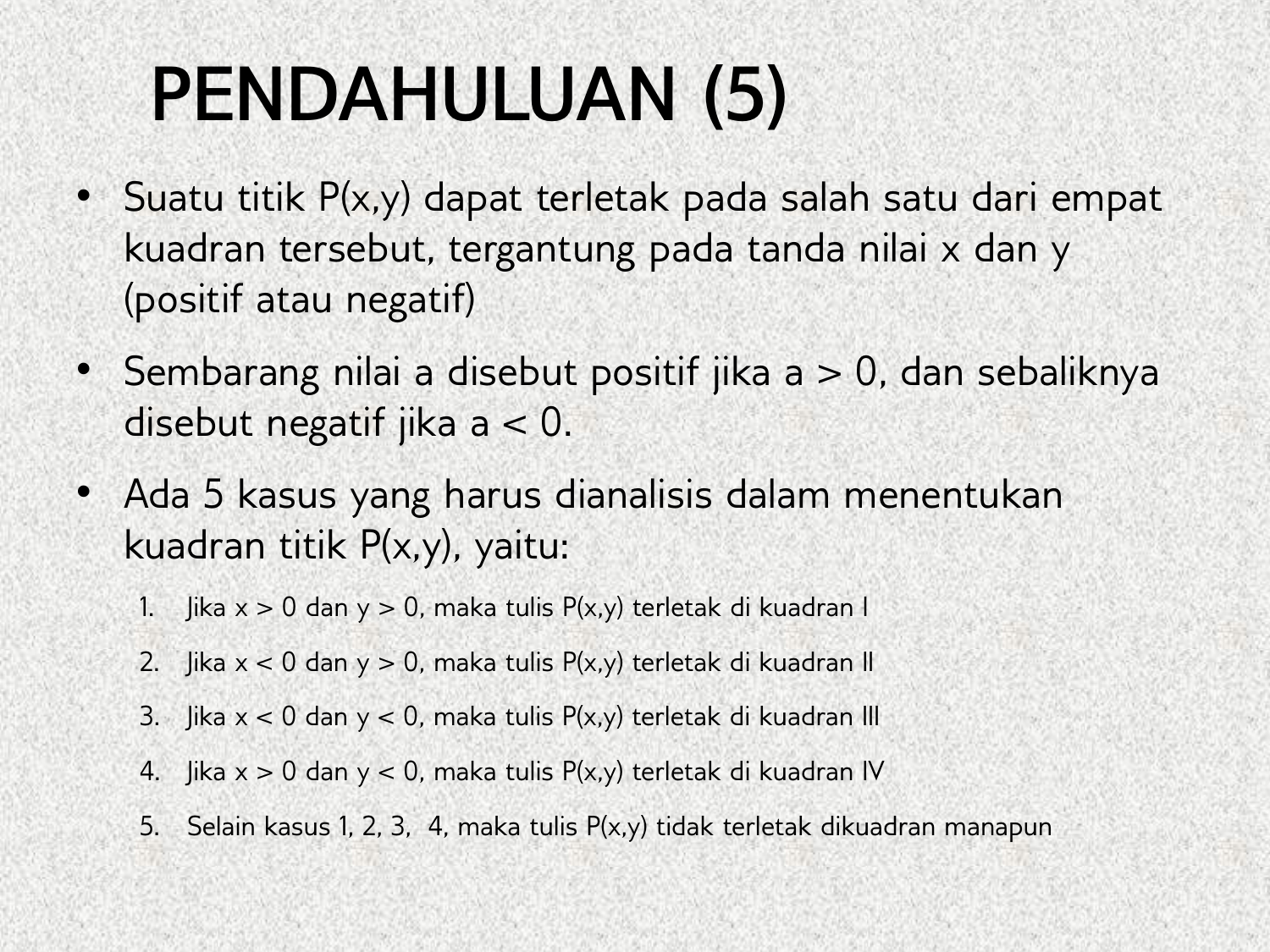

# Pendahuluan (5)
Suatu titik P(x,y) dapat terletak pada salah satu dari empat kuadran tersebut, tergantung pada tanda nilai x dan y (positif atau negatif)
Sembarang nilai a disebut positif jika a > 0, dan sebaliknya disebut negatif jika a < 0.
Ada 5 kasus yang harus dianalisis dalam menentukan kuadran titik P(x,y), yaitu:
Jika x > 0 dan y > 0, maka tulis P(x,y) terletak di kuadran I
Jika x < 0 dan y > 0, maka tulis P(x,y) terletak di kuadran II
Jika x < 0 dan y < 0, maka tulis P(x,y) terletak di kuadran III
Jika x > 0 dan y < 0, maka tulis P(x,y) terletak di kuadran IV
Selain kasus 1, 2, 3,  4, maka tulis P(x,y) tidak terletak dikuadran manapun